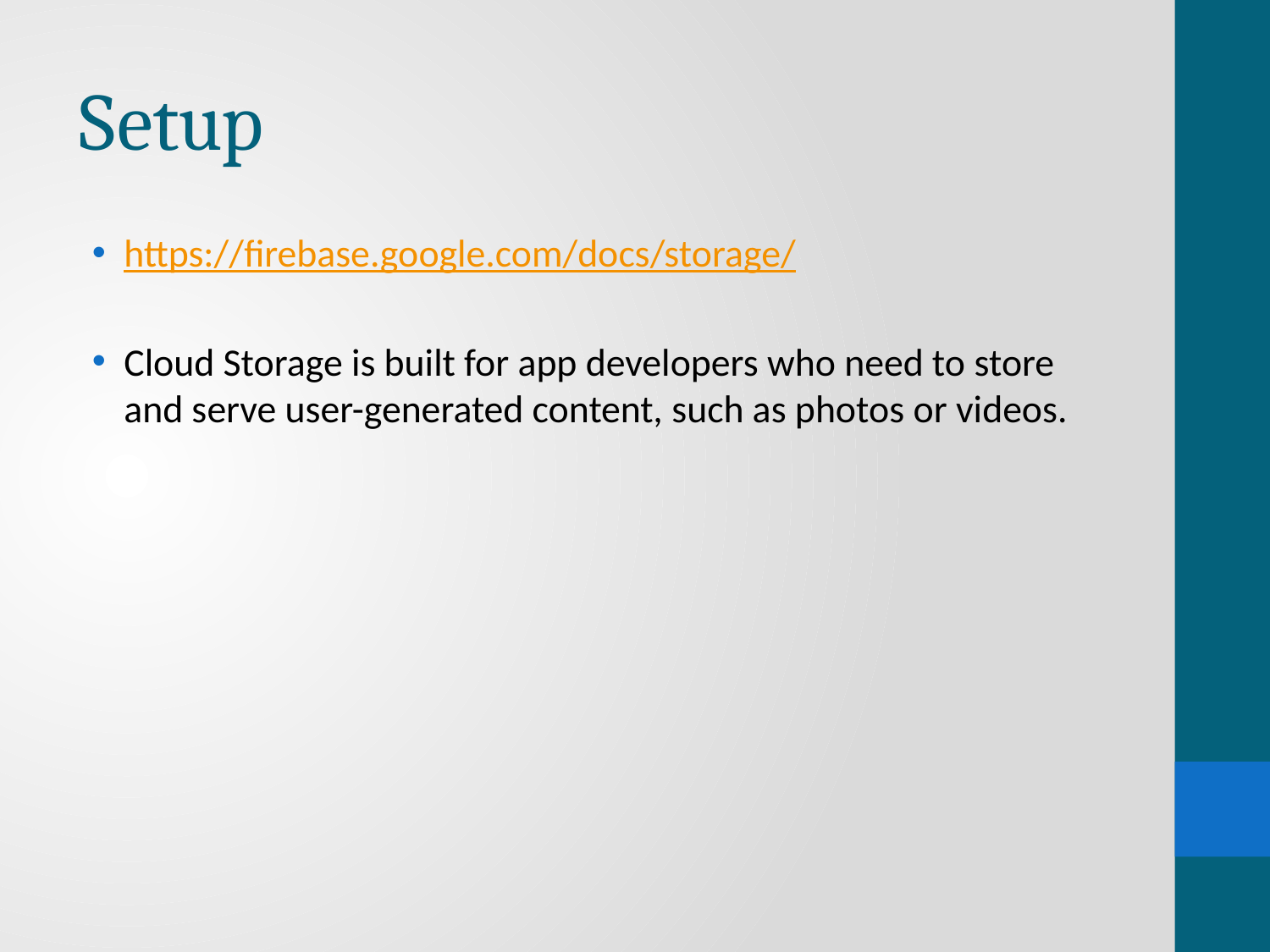

# Setup
https://firebase.google.com/docs/storage/

Cloud Storage is built for app developers who need to store and serve user-generated content, such as photos or videos.